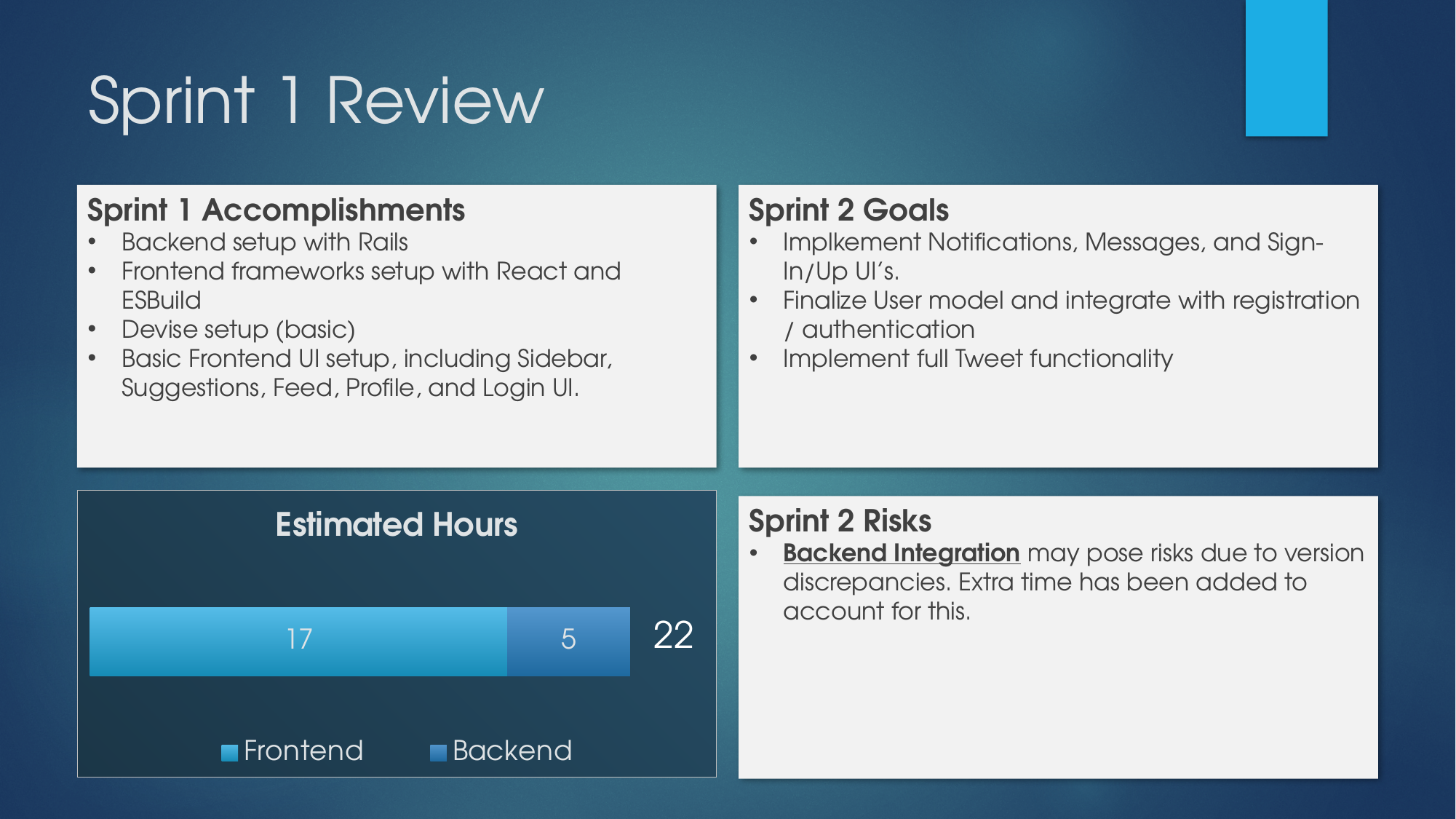

# Sprint 1 Review
Sprint 1 Accomplishments
Backend setup with Rails
Frontend frameworks setup with React and ESBuild
Devise setup (basic)
Basic Frontend UI setup, including Sidebar, Suggestions, Feed, Profile, and Login UI.
Sprint 2 Goals
Implkement Notifications, Messages, and Sign-In/Up UI’s.
Finalize User model and integrate with registration / authentication
Implement full Tweet functionality

### Chart: Estimated Hours

| Category | Frontend | Backend |
|---|---|---|
| Hours | 17.0 | 5.0 |
Sprint 2 Risks
Backend Integration may pose risks due to version discrepancies. Extra time has been added to account for this.
22